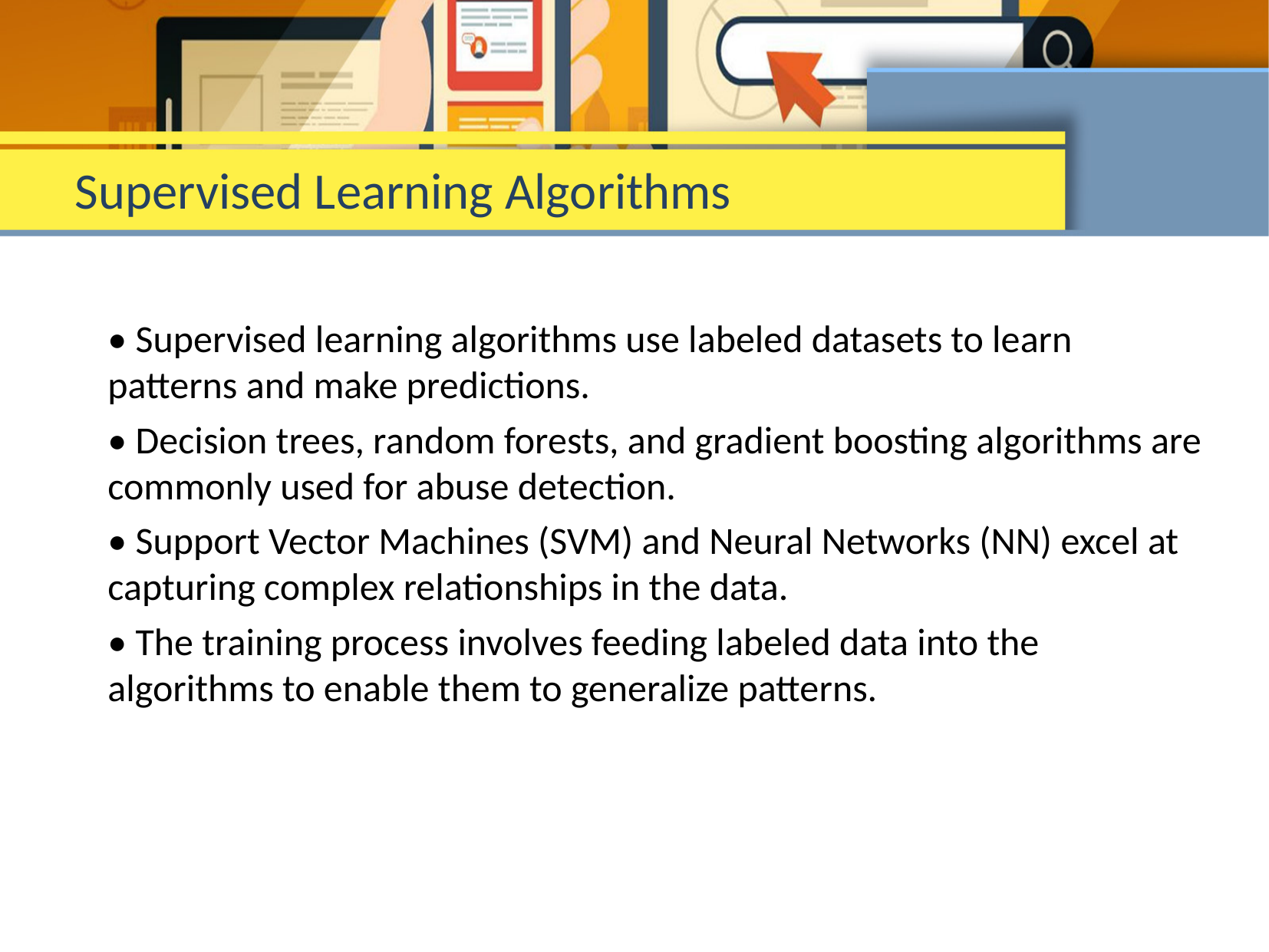

# Supervised Learning Algorithms
• Supervised learning algorithms use labeled datasets to learn patterns and make predictions.
• Decision trees, random forests, and gradient boosting algorithms are commonly used for abuse detection.
• Support Vector Machines (SVM) and Neural Networks (NN) excel at capturing complex relationships in the data.
• The training process involves feeding labeled data into the algorithms to enable them to generalize patterns.